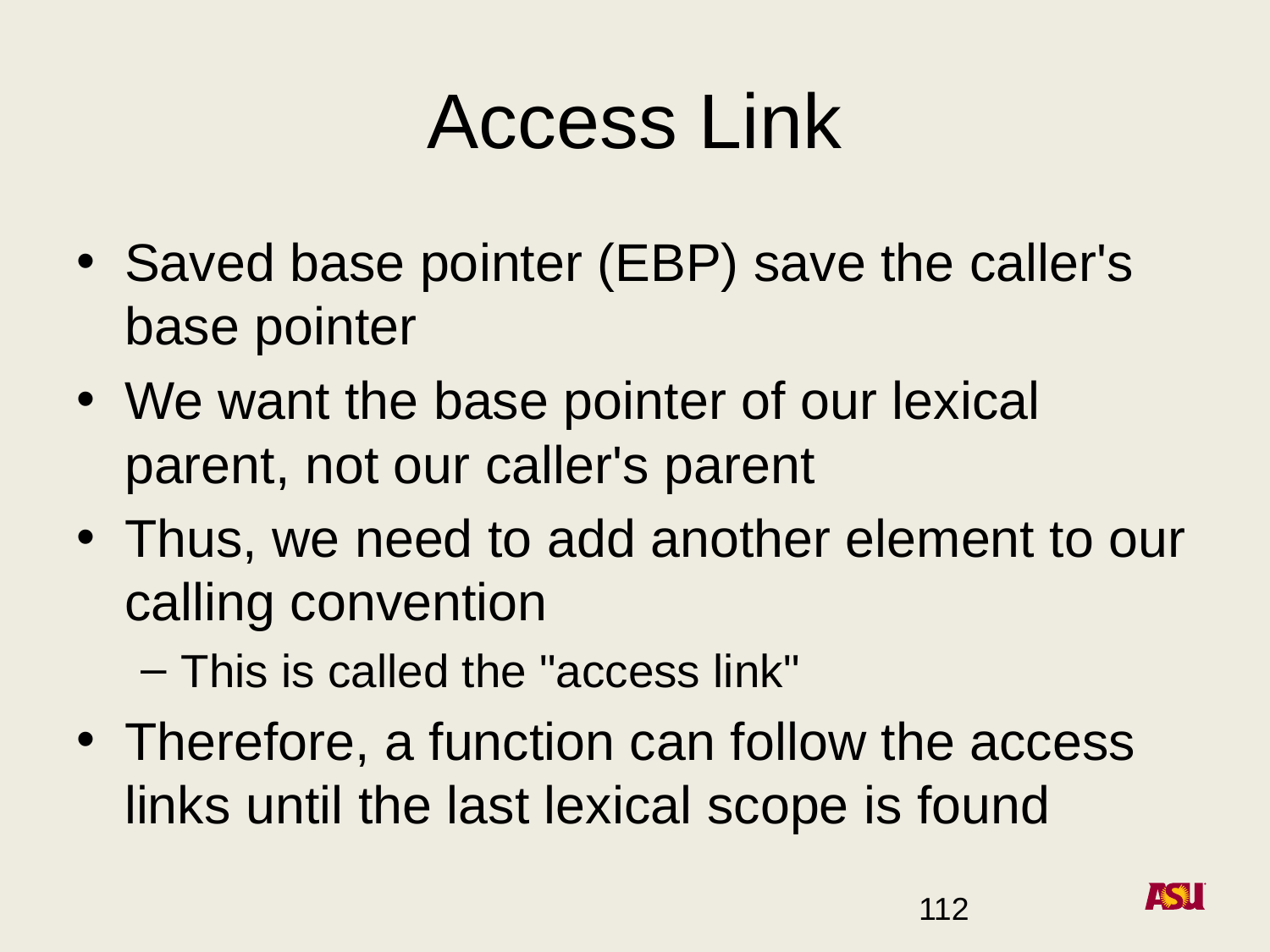

# Access Link
Saved base pointer (EBP) save the caller's base pointer
We want the base pointer of our lexical parent, not our caller's parent
Thus, we need to add another element to our calling convention
This is called the "access link"
Therefore, a function can follow the access links until the last lexical scope is found
112